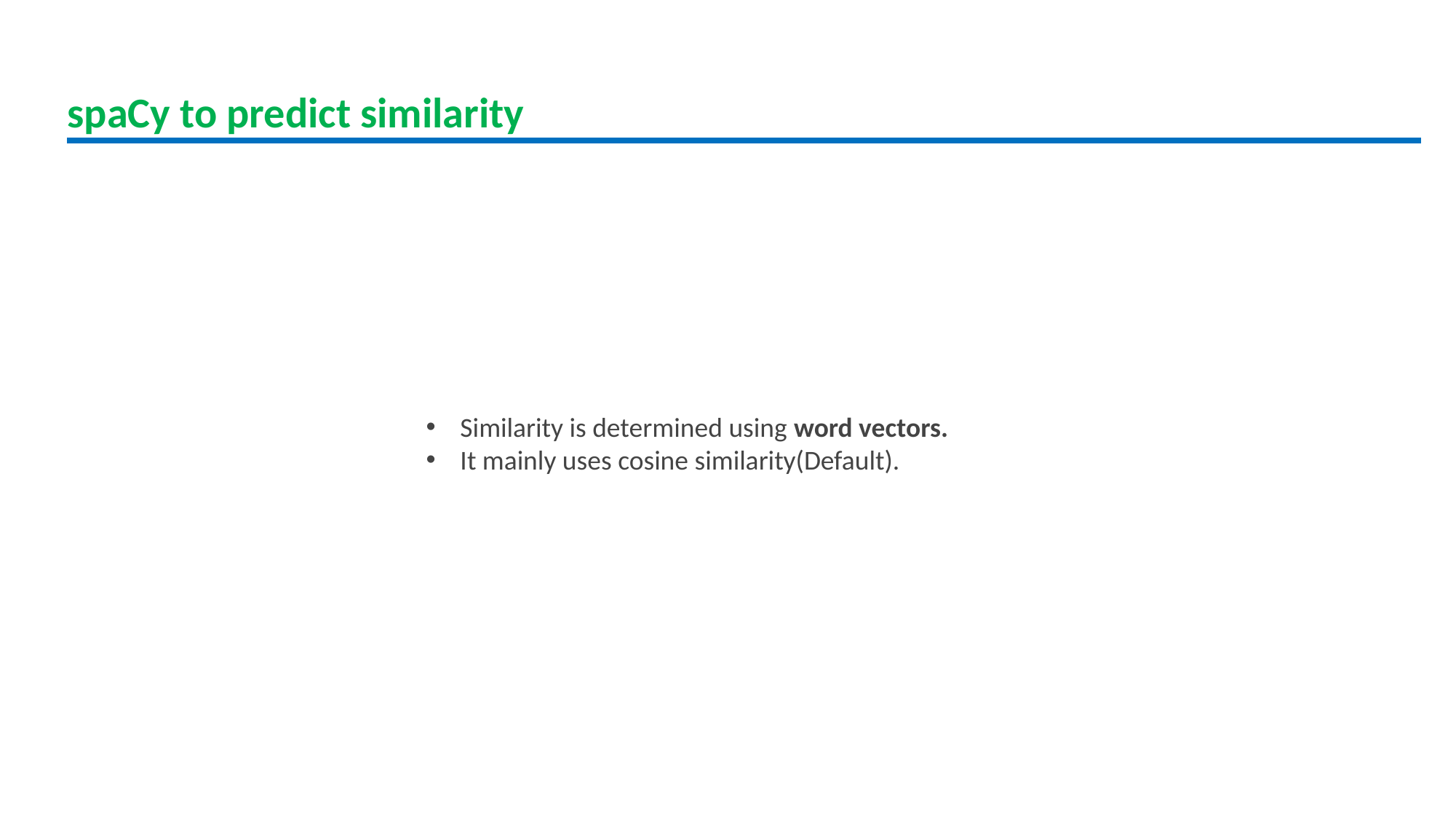

spaCy to predict similarity

Similarity is determined using word vectors.
It mainly uses cosine similarity(Default).